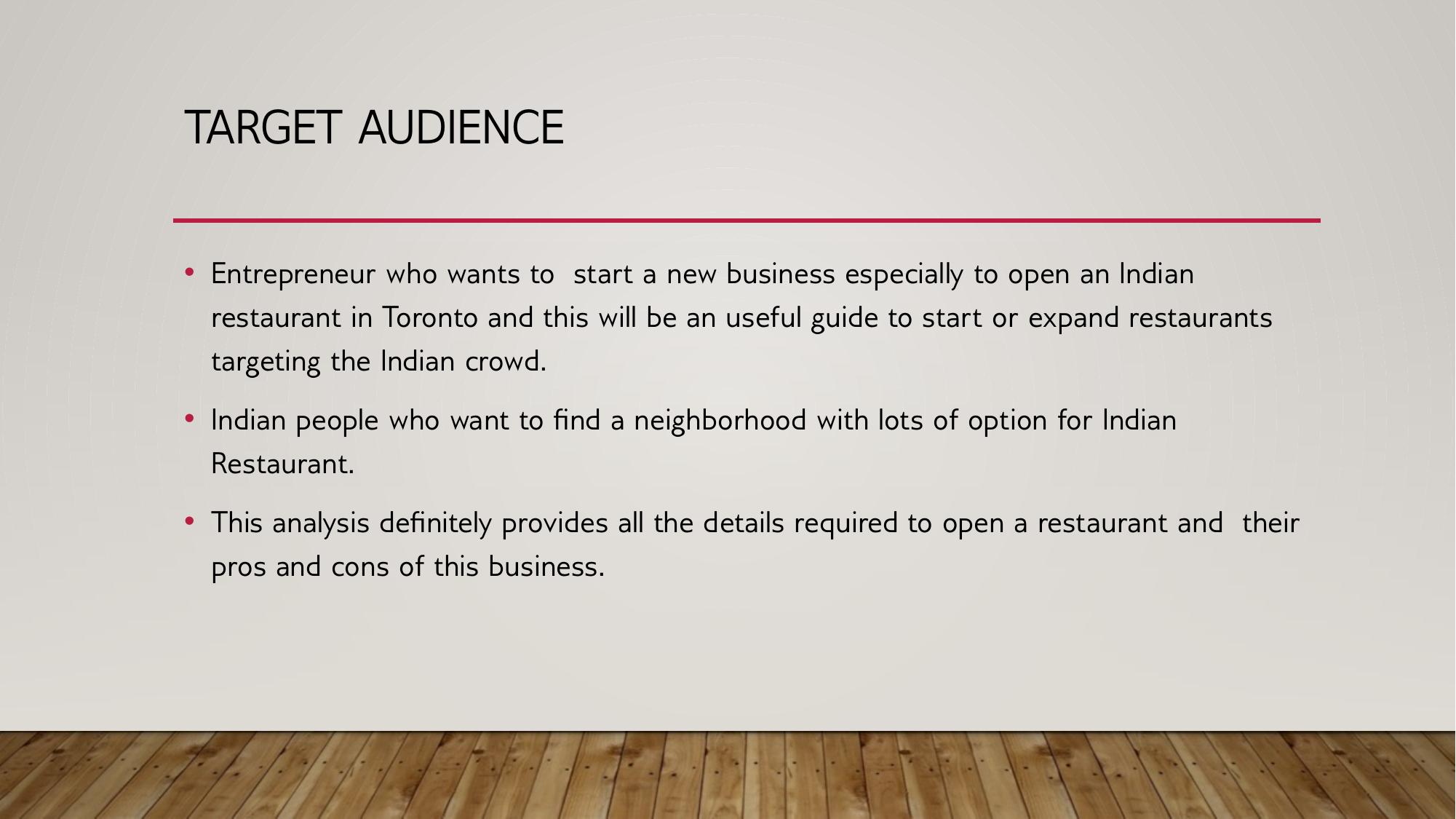

# Target audience
Entrepreneur who wants to  start a new business especially to open an Indian restaurant in Toronto and this will be an useful guide to start or expand restaurants targeting the Indian crowd.
Indian people who want to find a neighborhood with lots of option for Indian Restaurant.
This analysis definitely provides all the details required to open a restaurant and  their pros and cons of this business.